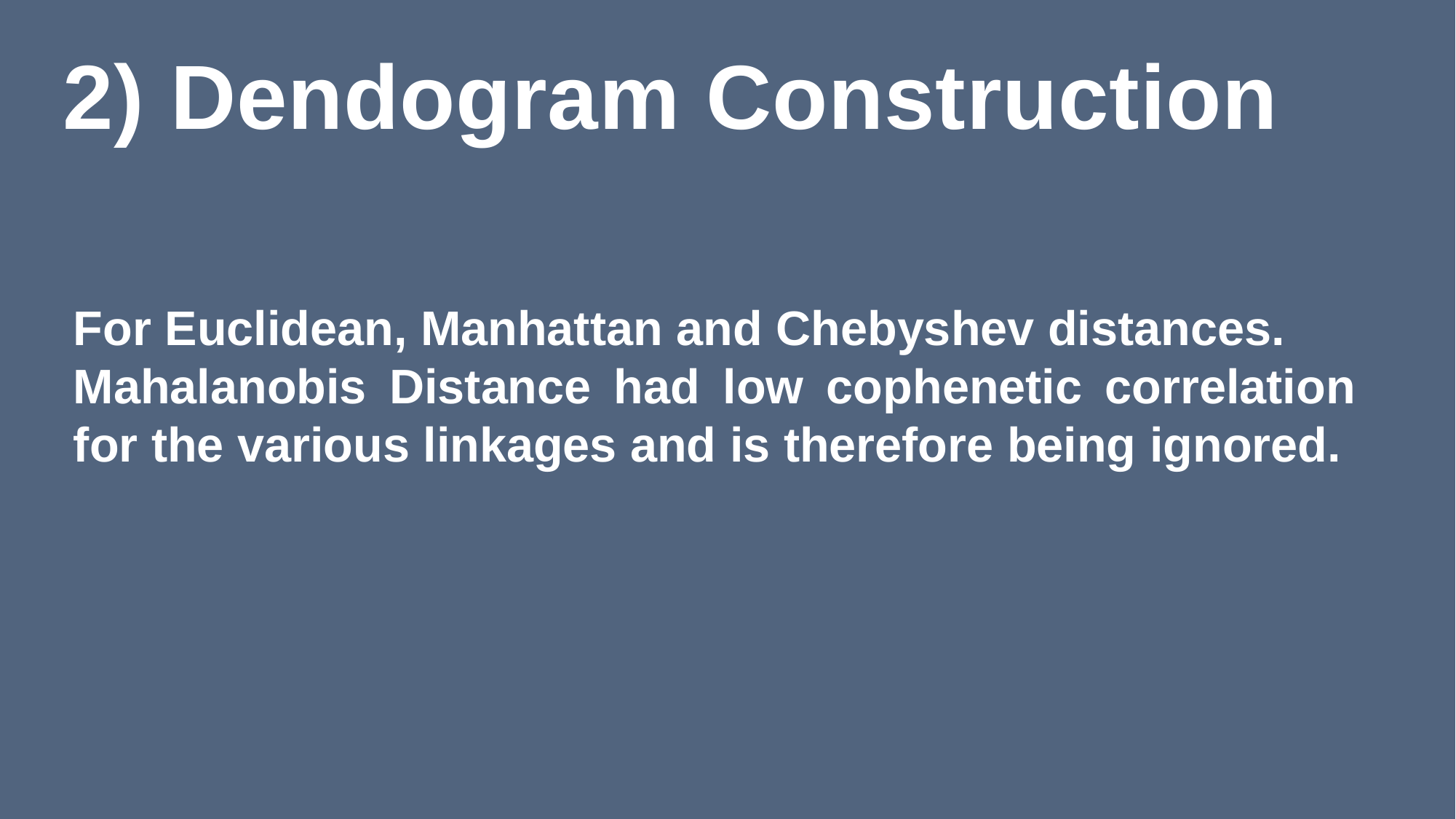

# 2) Dendogram Construction
For Euclidean, Manhattan and Chebyshev distances.
Mahalanobis Distance had low cophenetic correlation for the various linkages and is therefore being ignored.